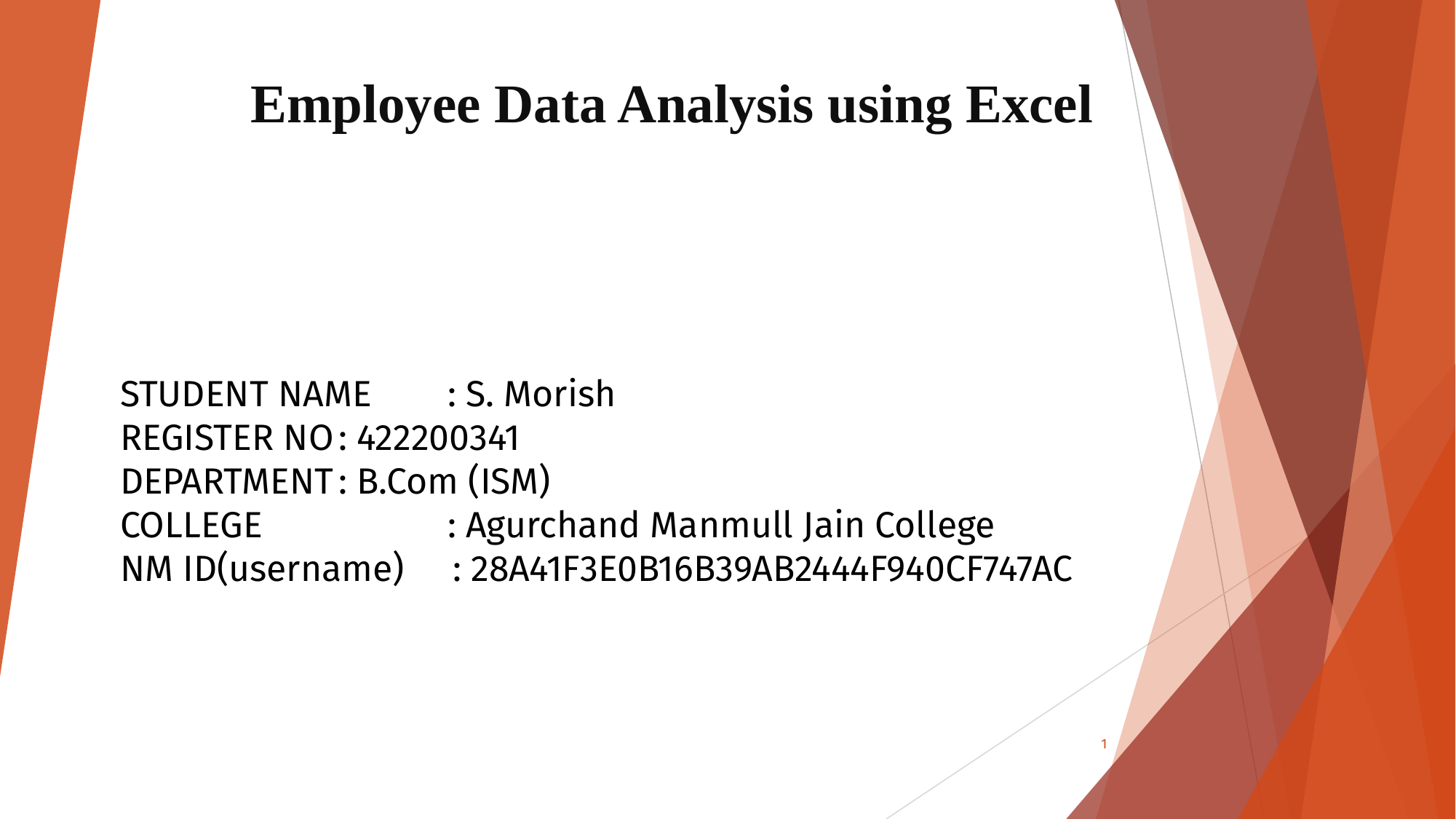

# Employee Data Analysis using Excel
STUDENT NAME	: S. Morish
REGISTER NO	: 422200341
DEPARTMENT	: B.Com (ISM)
COLLEGE		: Agurchand Manmull Jain College
NM ID(username)     : 28A41F3E0B16B39AB2444F940CF747AC
1